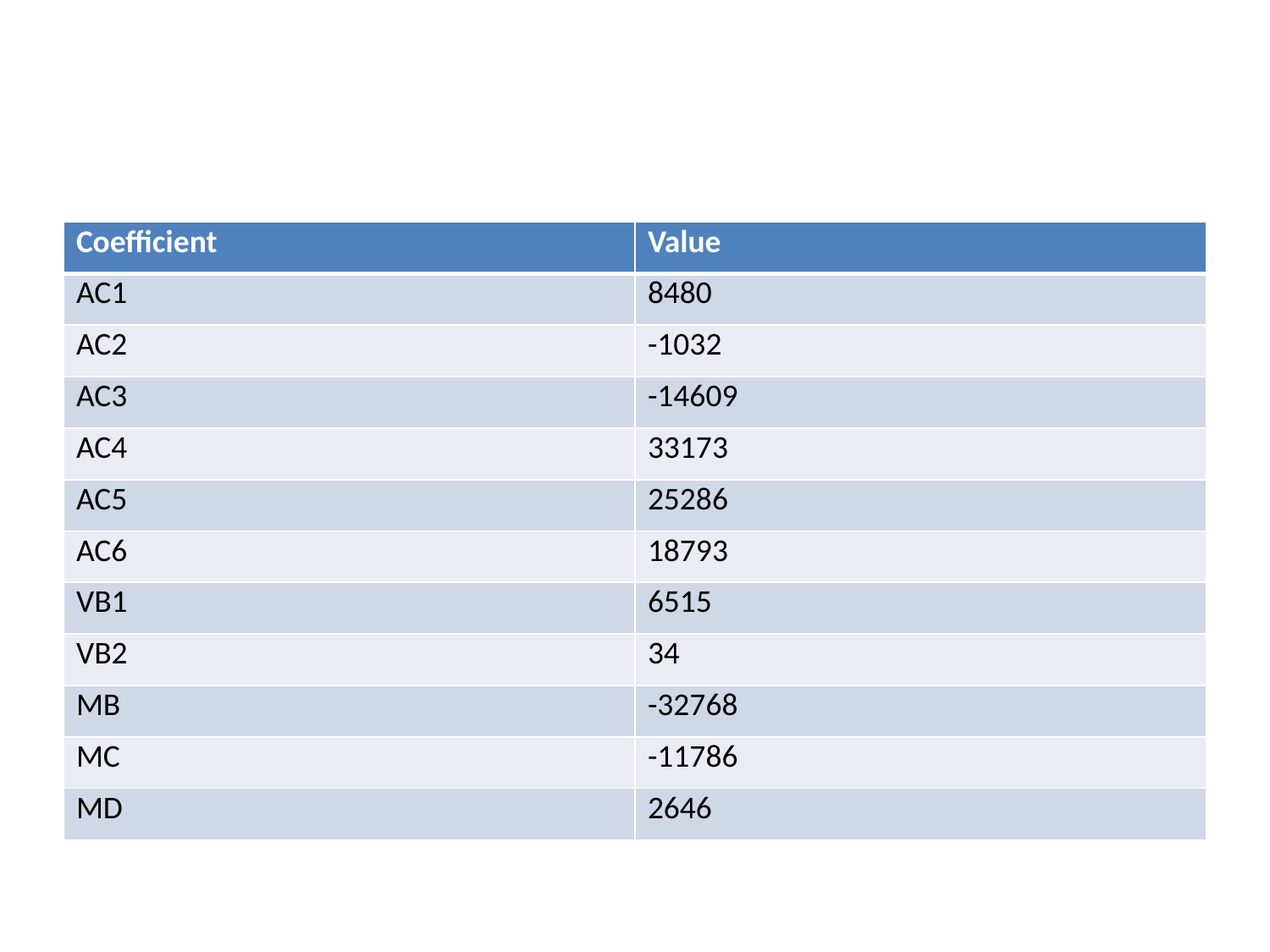

#
| Coefficient | Value |
| --- | --- |
| AC1 | 8480 |
| AC2 | -1032 |
| AC3 | -14609 |
| AC4 | 33173 |
| AC5 | 25286 |
| AC6 | 18793 |
| VB1 | 6515 |
| VB2 | 34 |
| MB | -32768 |
| MC | -11786 |
| MD | 2646 |